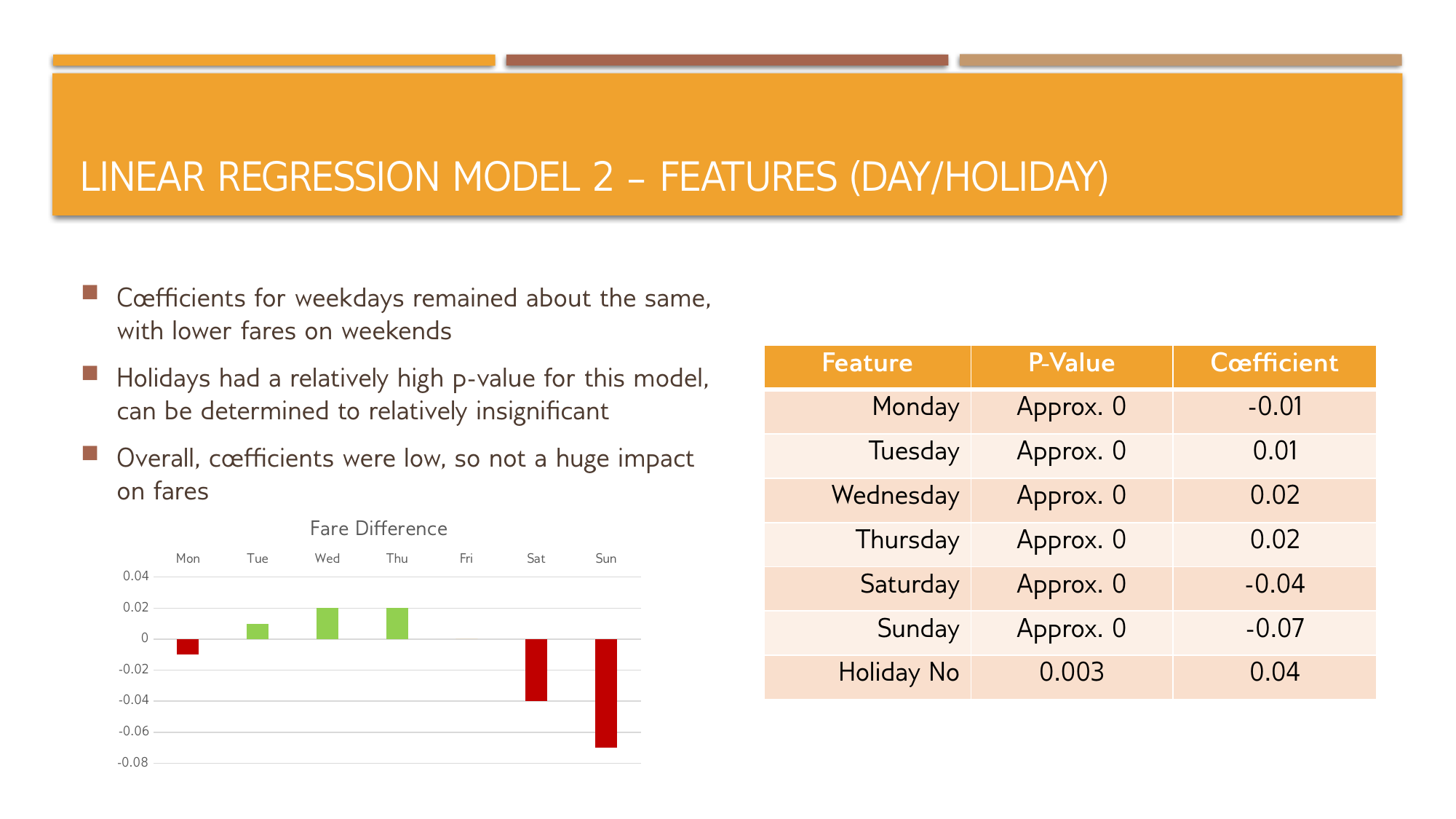

# Linear regression model 2 – Features (day/Holiday)
Coefficients for weekdays remained about the same, with lower fares on weekends
Holidays had a relatively high p-value for this model, can be determined to relatively insignificant
Overall, coefficients were low, so not a huge impact on fares
| Feature | P-Value | Coefficient |
| --- | --- | --- |
| Monday | Approx. 0 | -0.01 |
| Tuesday | Approx. 0 | 0.01 |
| Wednesday | Approx. 0 | 0.02 |
| Thursday | Approx. 0 | 0.02 |
| Saturday | Approx. 0 | -0.04 |
| Sunday | Approx. 0 | -0.07 |
| Holiday No | 0.003 | 0.04 |

### Chart:

| Category | Fare Difference |
|---|---|
| Mon | -0.01 |
| Tue | 0.01 |
| Wed | 0.02 |
| Thu | 0.02 |
| Fri | 0.0 |
| Sat | -0.04 |
| Sun | -0.07 |